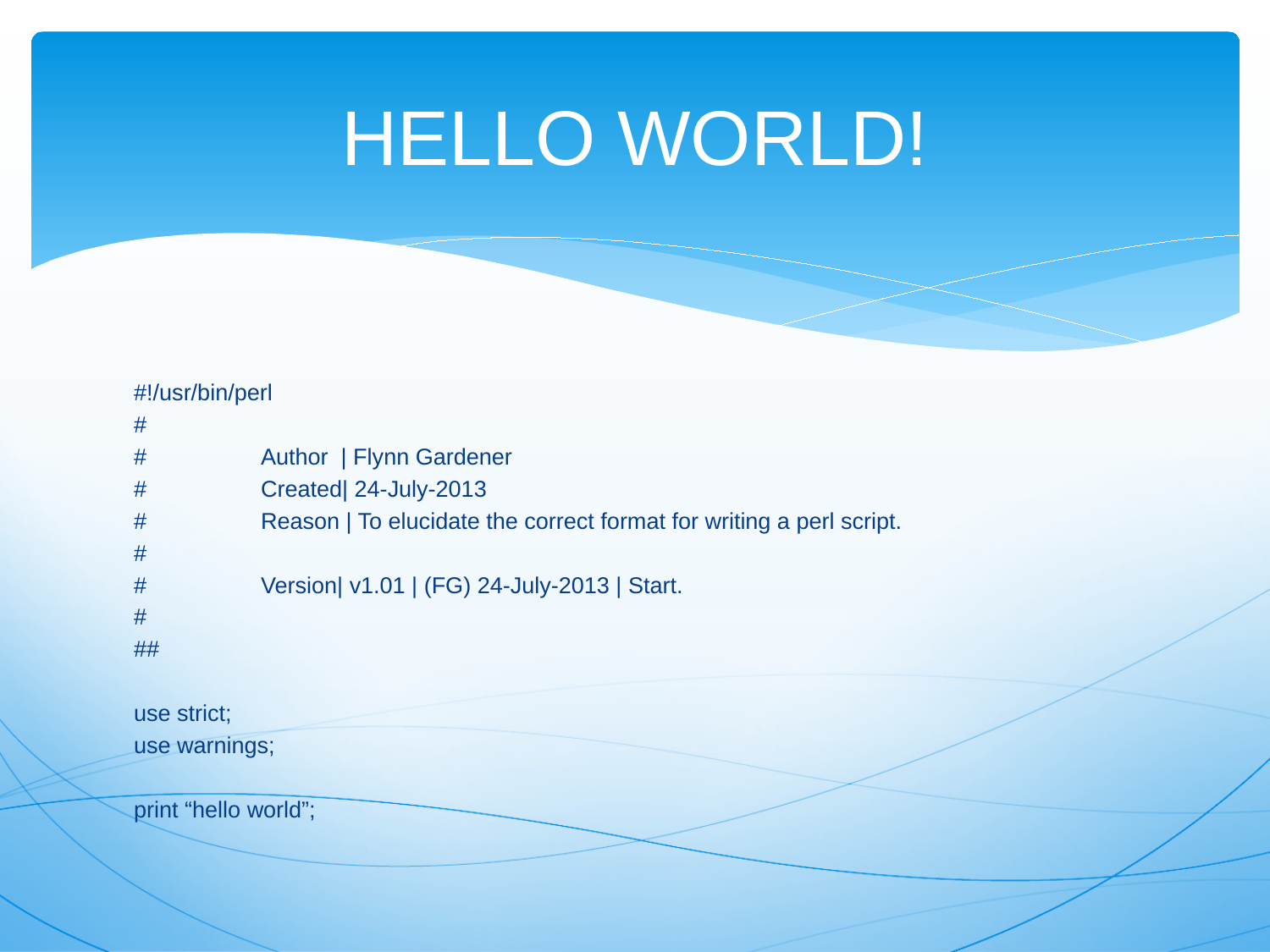

# HELLO WORLD!
#!/usr/bin/perl
#
#	Author  | Flynn Gardener
#	Created| 24-July-2013
#	Reason | To elucidate the correct format for writing a perl script.
#
# 	Version| v1.01 | (FG) 24-July-2013 | Start.
#
##

use strict;
use warnings;

print “hello world”;